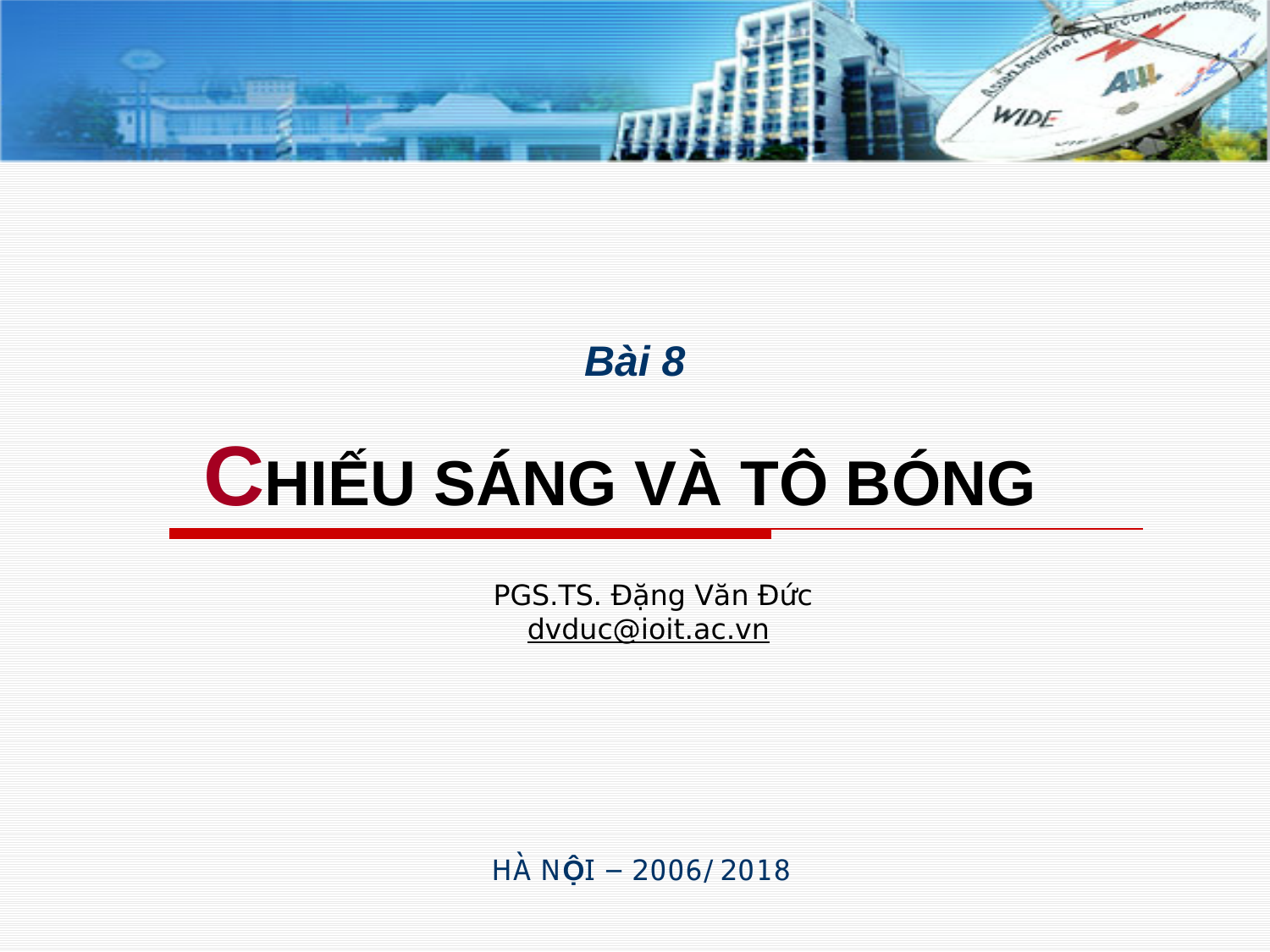

Bài 8
# CHIẾU SÁNG VÀ TÔ BÓNG
PGS.TS. Đặng Văn Đức
dvduc@ioit.ac.vn
HÀ NỘI – 2006/2018